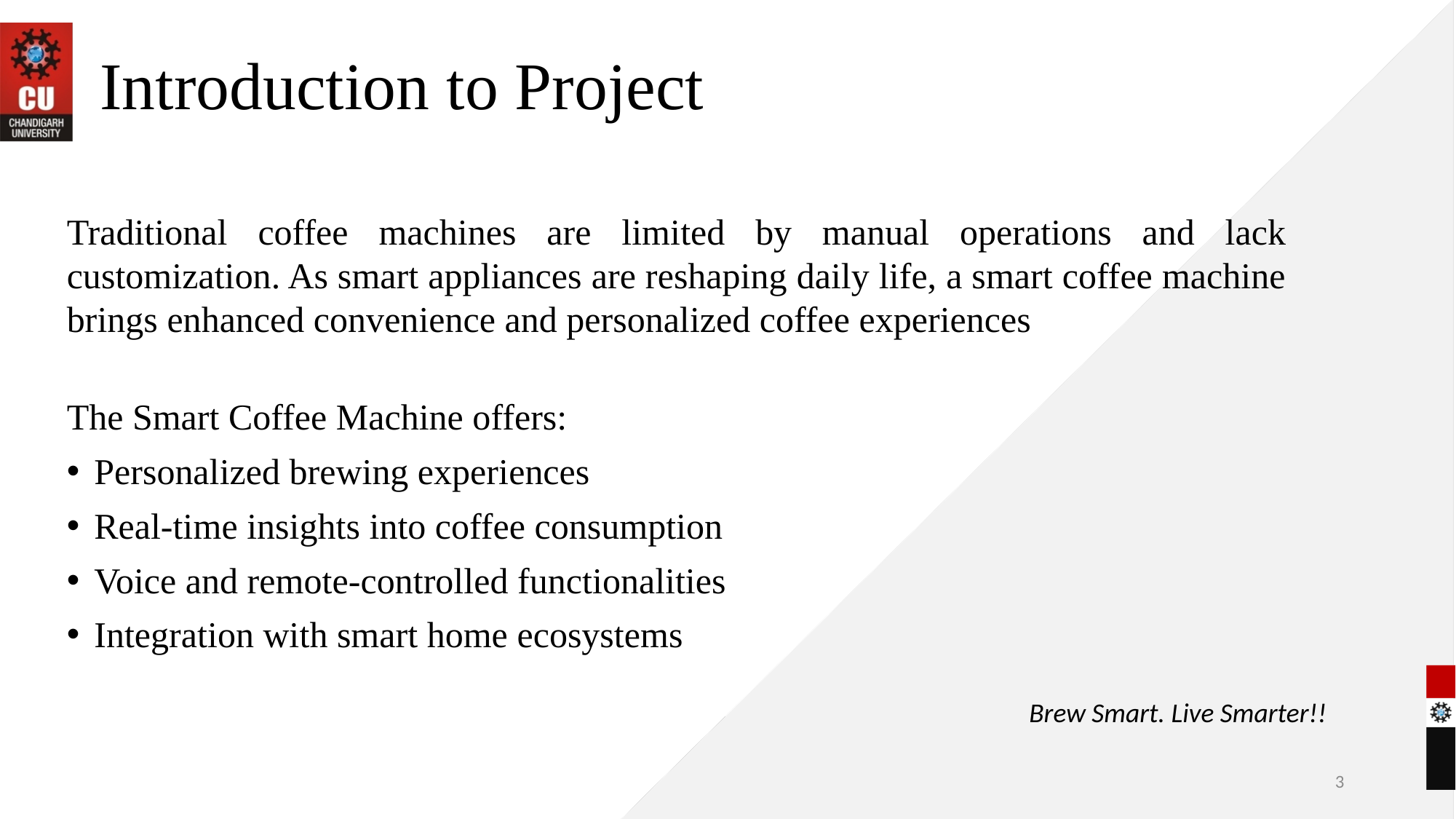

# Introduction to Project
Traditional coffee machines are limited by manual operations and lack customization. As smart appliances are reshaping daily life, a smart coffee machine brings enhanced convenience and personalized coffee experiences

The Smart Coffee Machine offers:
Personalized brewing experiences
Real-time insights into coffee consumption
Voice and remote-controlled functionalities
Integration with smart home ecosystems

Brew Smart. Live Smarter!!

3